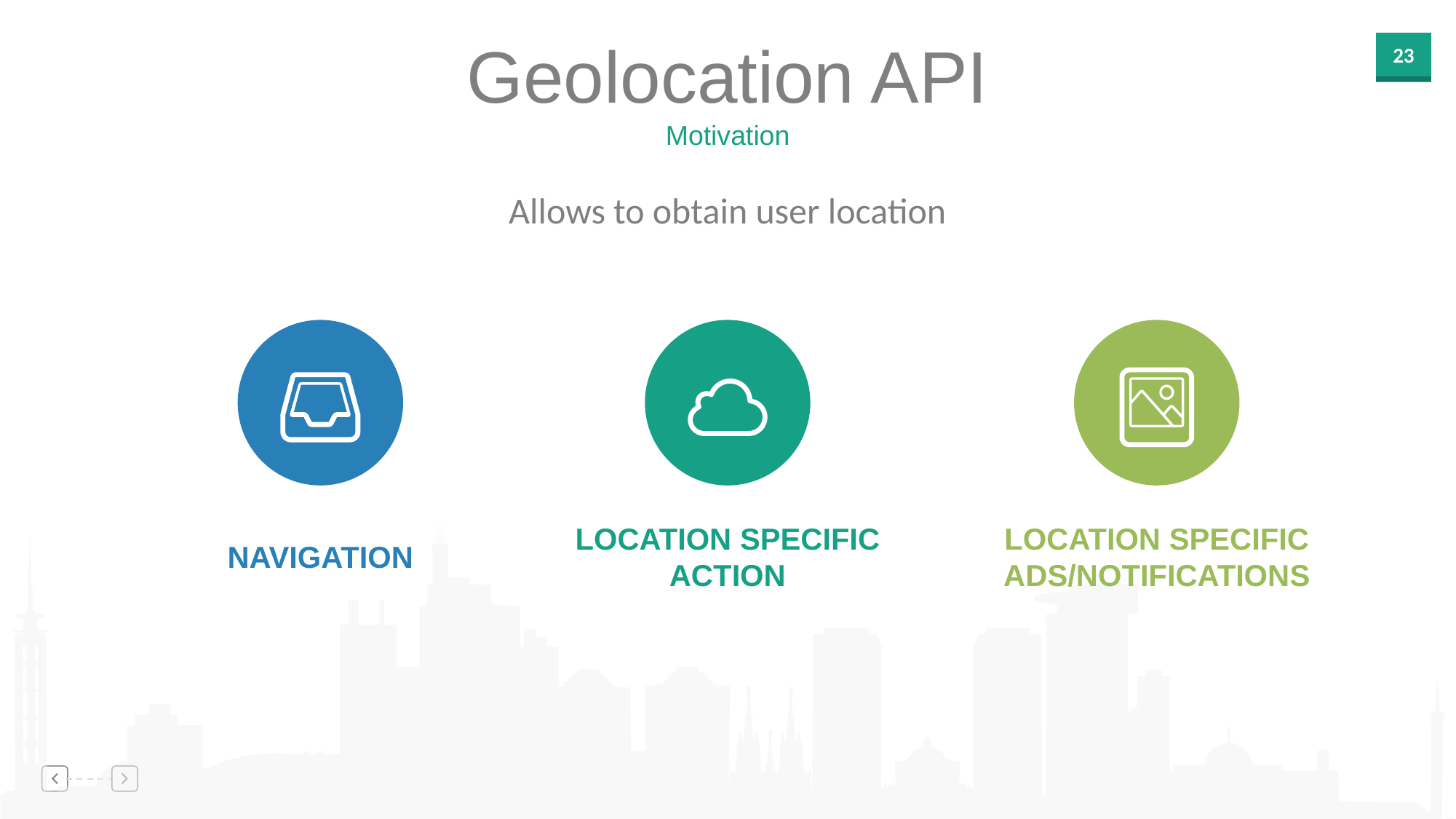

Geolocation API
Motivation
Allows to obtain user location

LOCATION SPECIFIC ACTION
LOCATION SPECIFIC ADS/NOTIFICATIONS

NAVIGATION